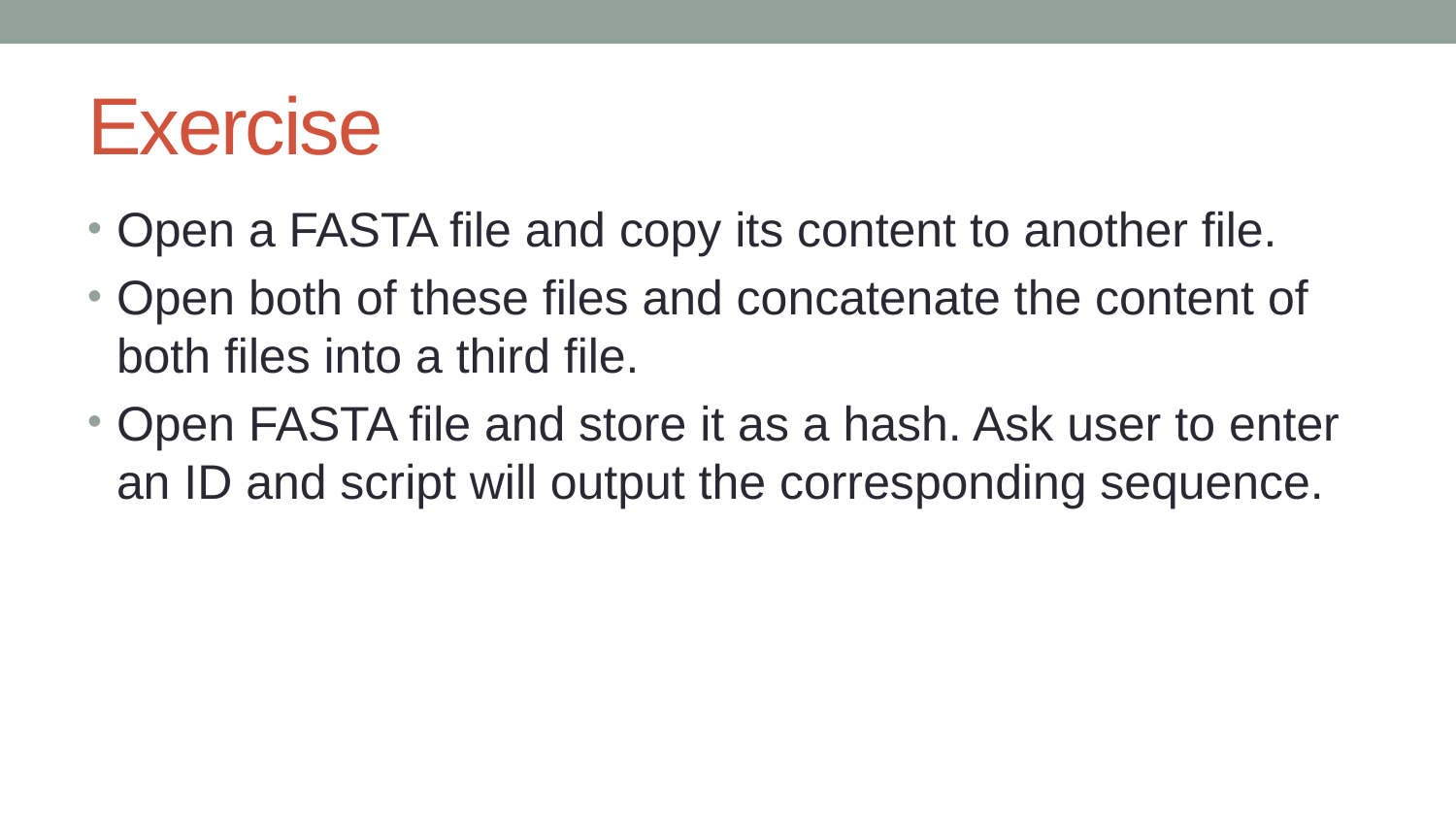

# Exercise
Open a FASTA file and copy its content to another file.
Open both of these files and concatenate the content of both files into a third file.
Open FASTA file and store it as a hash. Ask user to enter an ID and script will output the corresponding sequence.